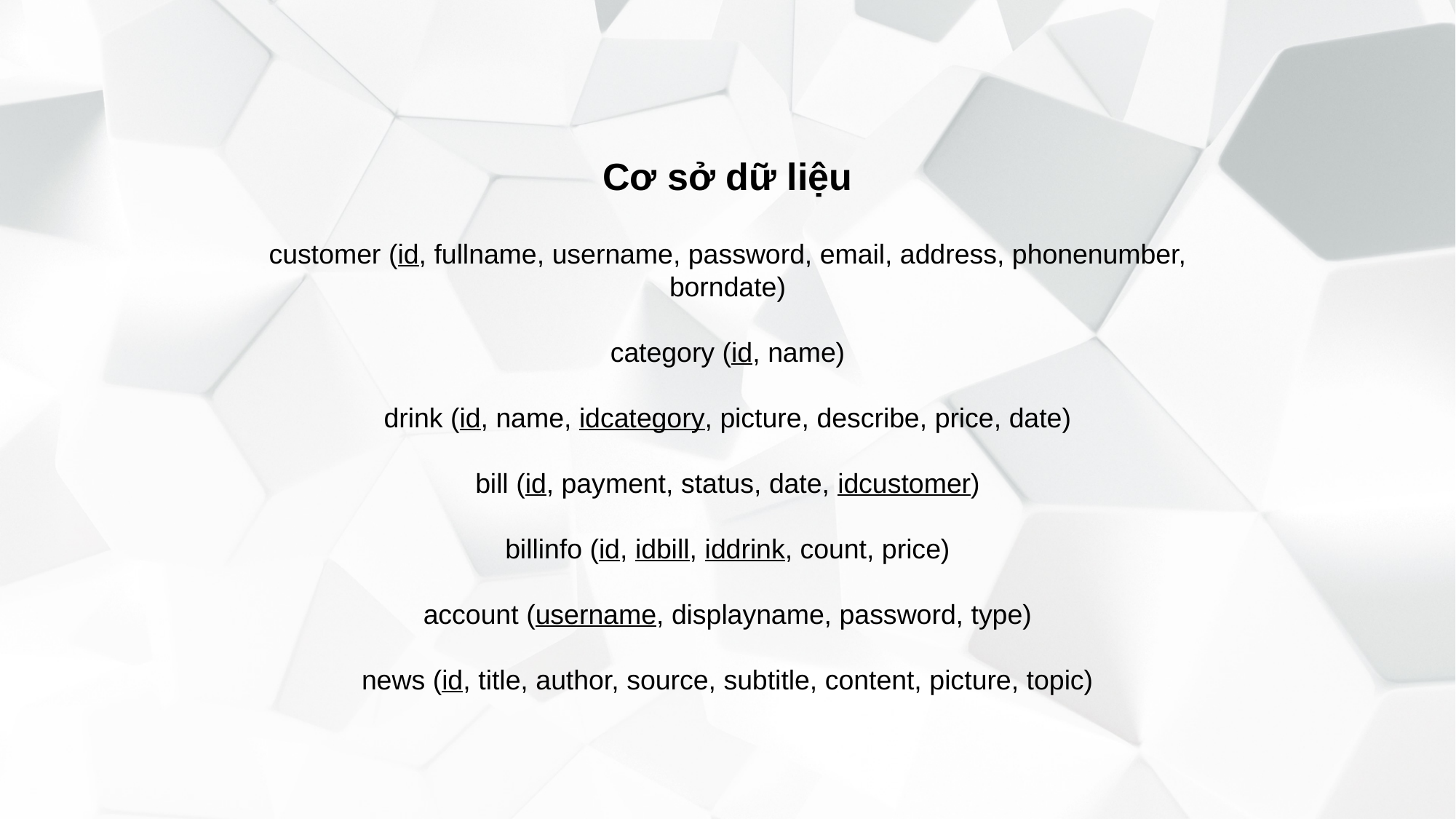

Cơ sở dữ liệu
customer (id, fullname, username, password, email, address, phonenumber, borndate)

category (id, name)

drink (id, name, idcategory, picture, describe, price, date)

bill (id, payment, status, date, idcustomer)

billinfo (id, idbill, iddrink, count, price)

account (username, displayname, password, type)

news (id, title, author, source, subtitle, content, picture, topic)